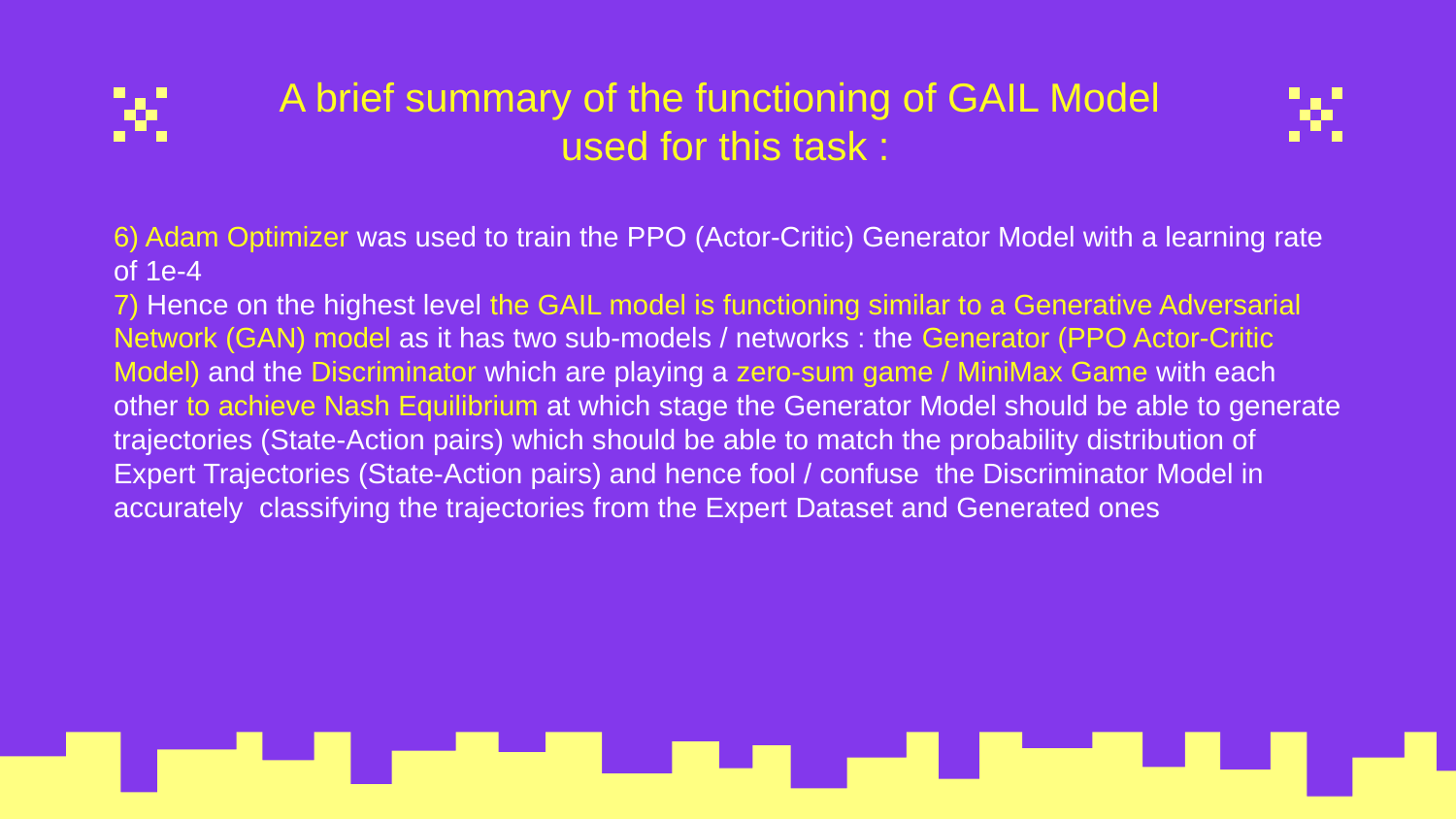

# A brief summary of the functioning of GAIL Model used for this task :
6) Adam Optimizer was used to train the PPO (Actor-Critic) Generator Model with a learning rate of 1e-4
7) Hence on the highest level the GAIL model is functioning similar to a Generative Adversarial Network (GAN) model as it has two sub-models / networks : the Generator (PPO Actor-Critic Model) and the Discriminator which are playing a zero-sum game / MiniMax Game with each other to achieve Nash Equilibrium at which stage the Generator Model should be able to generate trajectories (State-Action pairs) which should be able to match the probability distribution of Expert Trajectories (State-Action pairs) and hence fool / confuse  the Discriminator Model in accurately  classifying the trajectories from the Expert Dataset and Generated ones